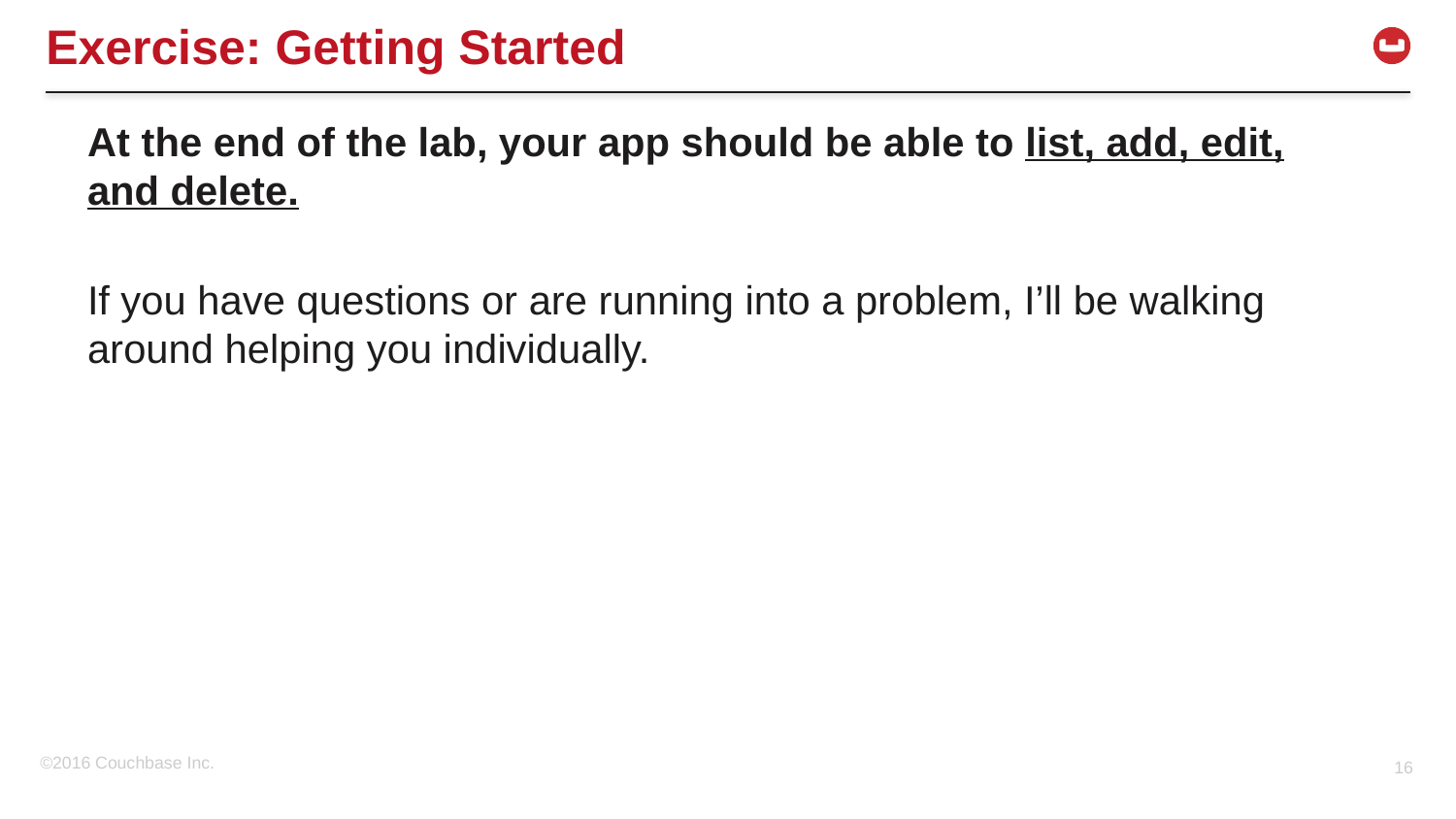

# Exercise: Getting Started
At the end of the lab, your app should be able to list, add, edit, and delete.

If you have questions or are running into a problem, I’ll be walking around helping you individually.